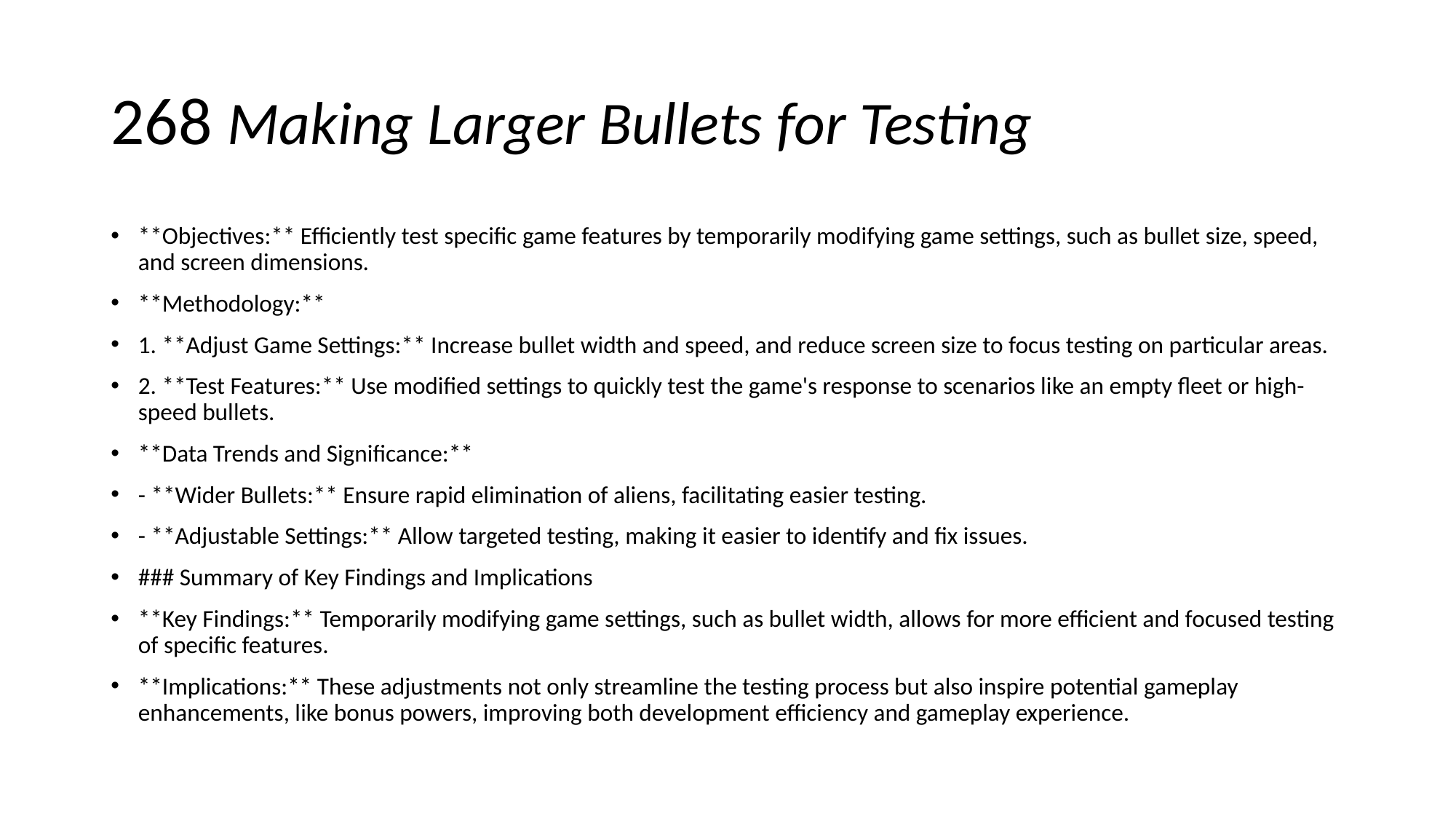

# 268 Making Larger Bullets for Testing
**Objectives:** Efficiently test specific game features by temporarily modifying game settings, such as bullet size, speed, and screen dimensions.
**Methodology:**
1. **Adjust Game Settings:** Increase bullet width and speed, and reduce screen size to focus testing on particular areas.
2. **Test Features:** Use modified settings to quickly test the game's response to scenarios like an empty fleet or high-speed bullets.
**Data Trends and Significance:**
- **Wider Bullets:** Ensure rapid elimination of aliens, facilitating easier testing.
- **Adjustable Settings:** Allow targeted testing, making it easier to identify and fix issues.
### Summary of Key Findings and Implications
**Key Findings:** Temporarily modifying game settings, such as bullet width, allows for more efficient and focused testing of specific features.
**Implications:** These adjustments not only streamline the testing process but also inspire potential gameplay enhancements, like bonus powers, improving both development efficiency and gameplay experience.